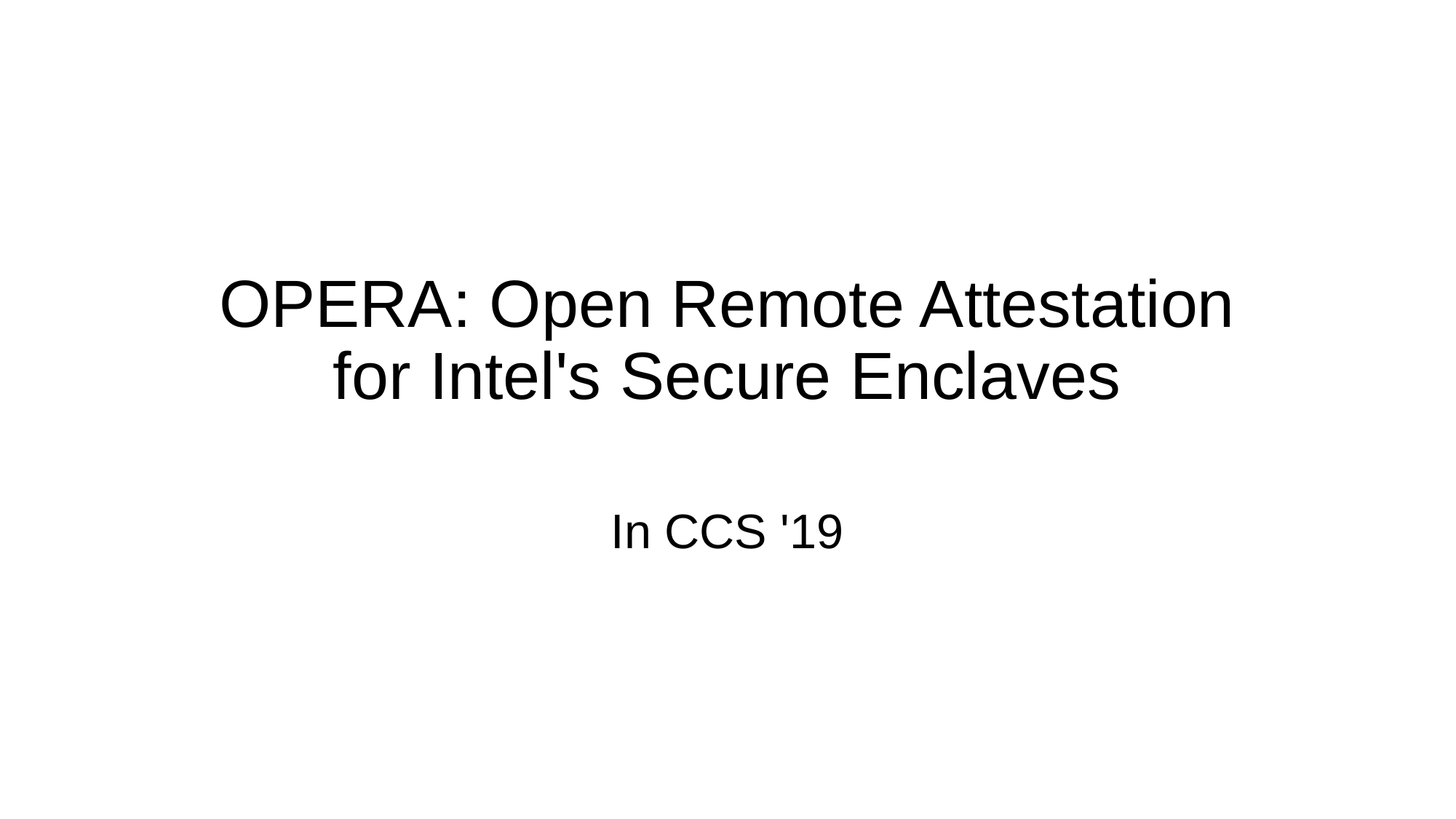

# OPERA: Open Remote Attestation for Intel's Secure Enclaves
In CCS '19